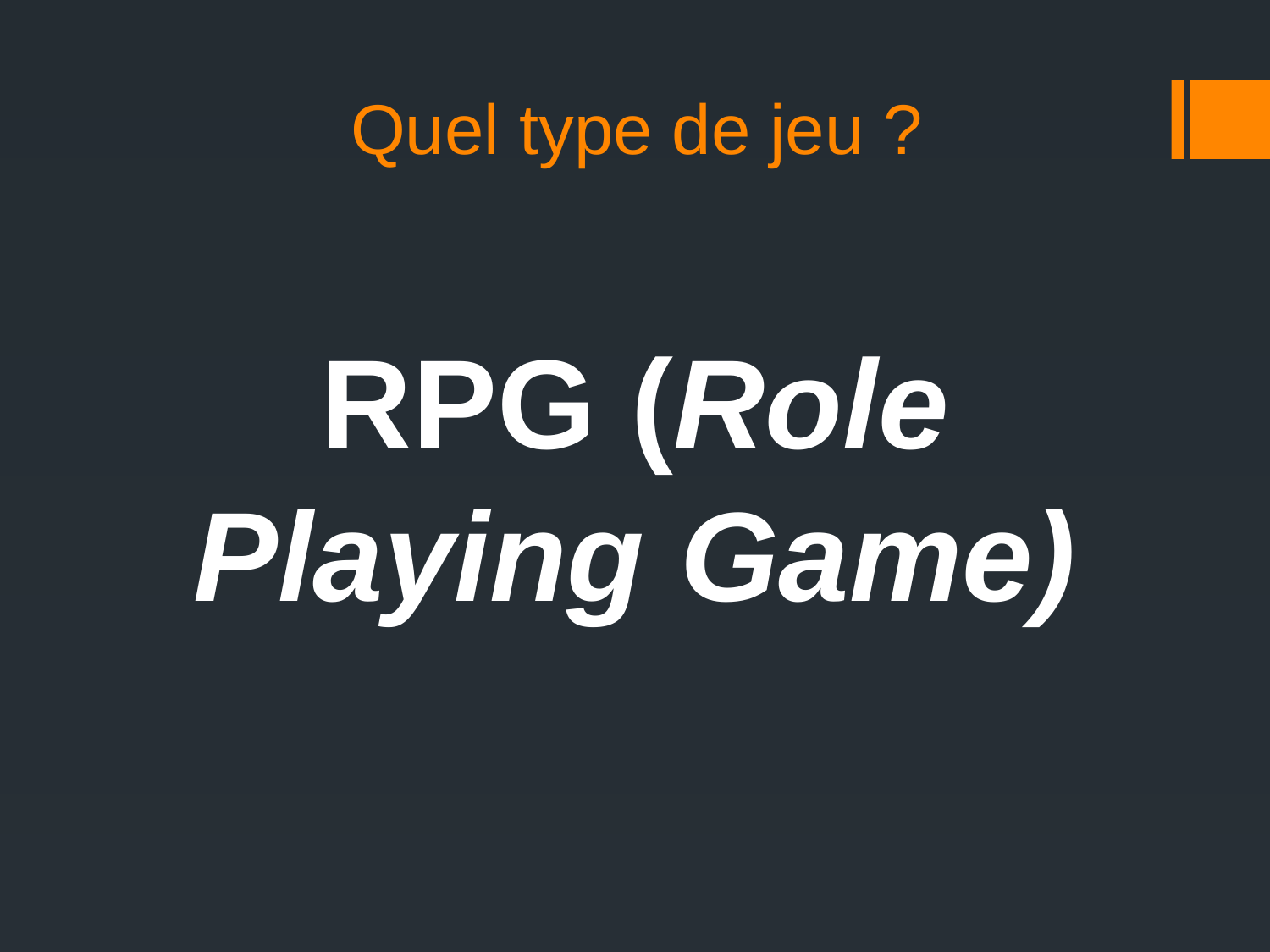

# Quel type de jeu ?
RPG (Role Playing Game)